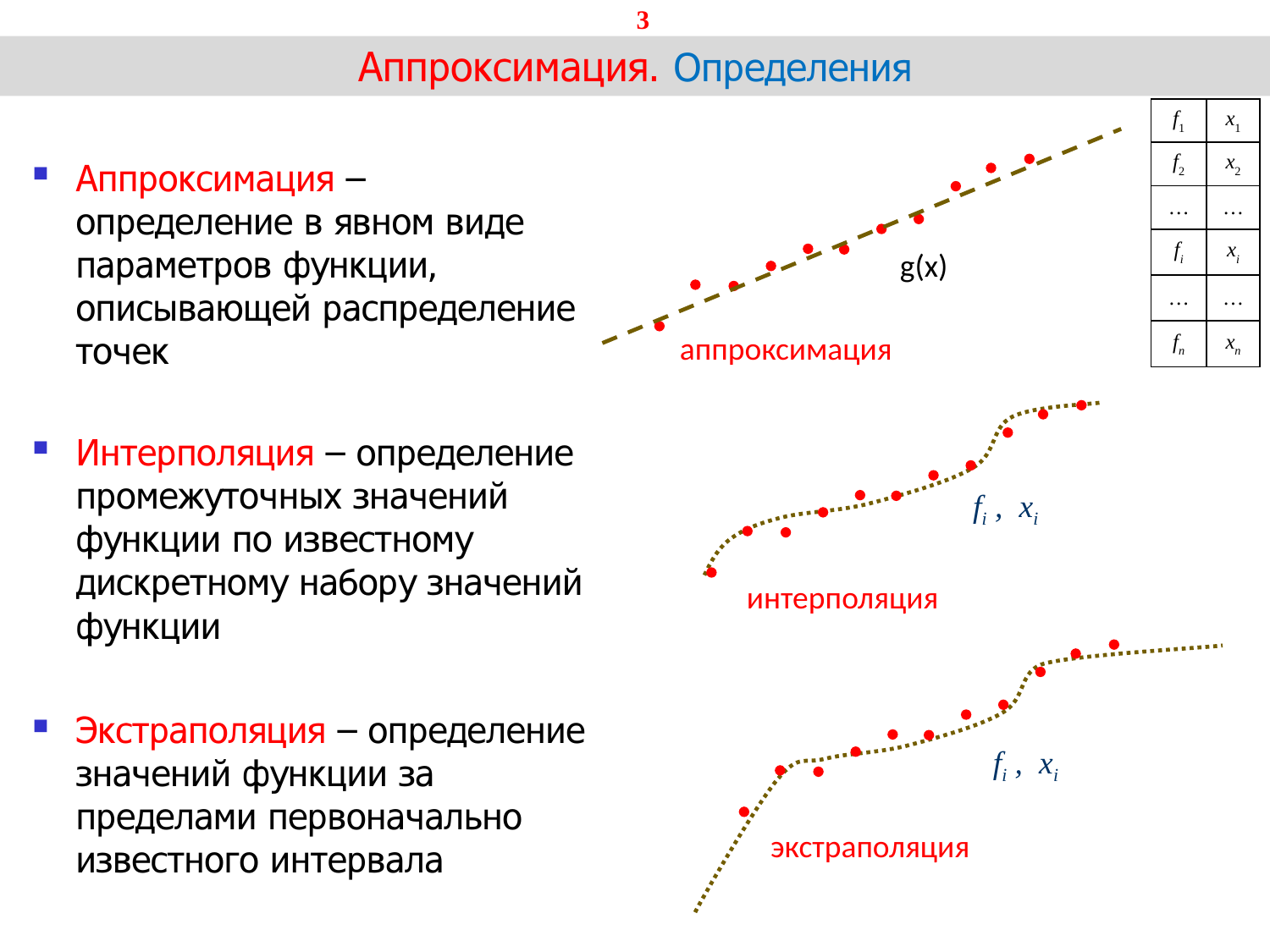

3
# Аппроксимация. Определения
| f1 | x1 |
| --- | --- |
| f2 | x2 |
| … | … |
| fi | xi |
| … | … |
| fn | xn |
Аппроксимация – определение в явном виде параметров функции, описывающей распределение точек

Интерполяция – определение промежуточных значений функции по известному дискретному набору значений функции

Экстраполяция – определение значений функции за пределами первоначально известного интервала

g(x)

аппроксимация

fi ,  xi

интерполяция

fi ,  xi

экстраполяция